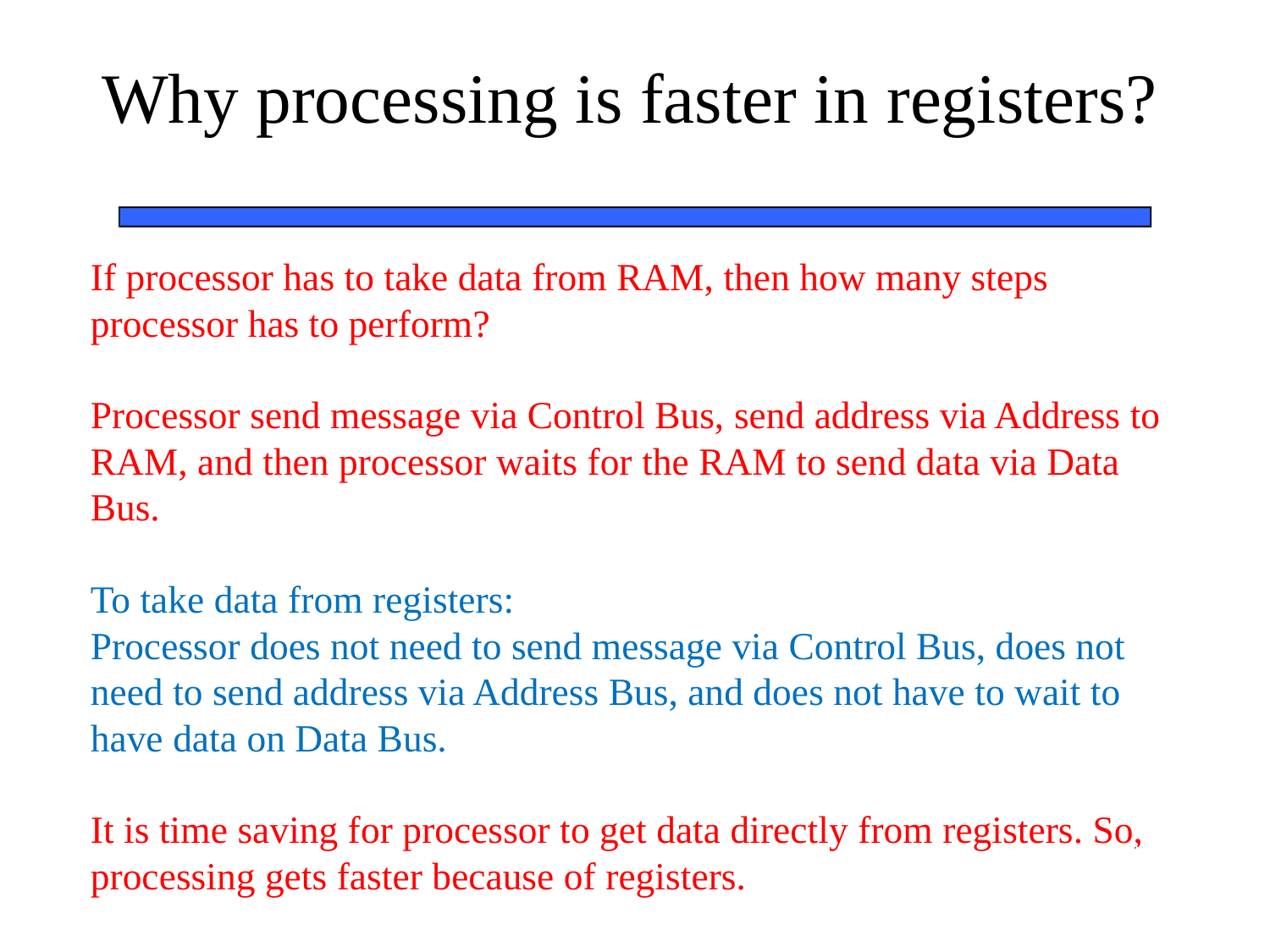

50
# Why processing is faster in registers?
If processor has to take data from RAM, then how many steps processor has to perform?

Processor send message via Control Bus, send address via Address to RAM, and then processor waits for the RAM to send data via Data Bus.

To take data from registers:
Processor does not need to send message via Control Bus, does not need to send address via Address Bus, and does not have to wait to have data on Data Bus.

It is time saving for processor to get data directly from registers. So, processing gets faster because of registers.